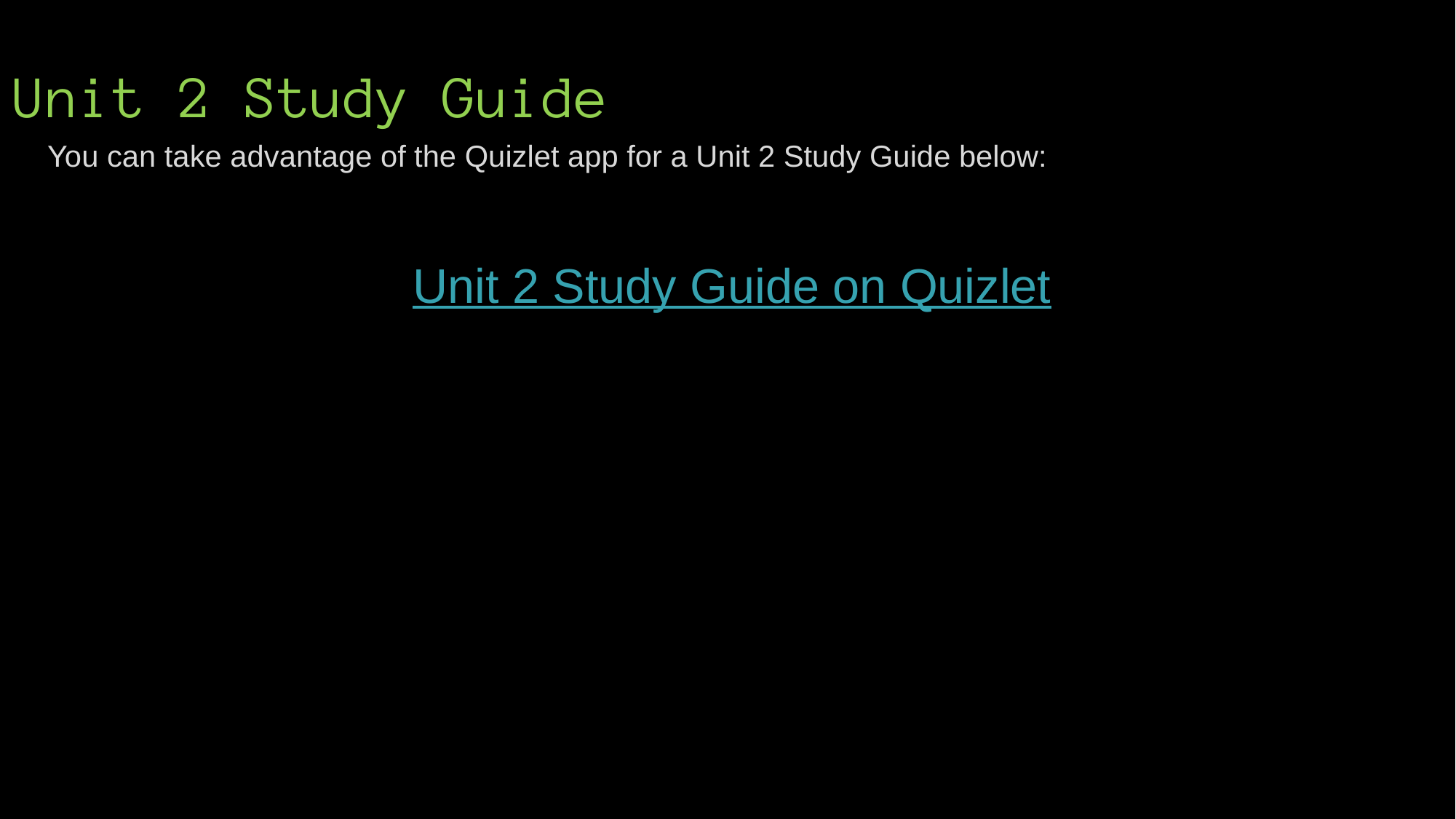

# Unit 2 Study Guide
You can take advantage of the Quizlet app for a Unit 2 Study Guide below:

Unit 2 Study Guide on Quizlet